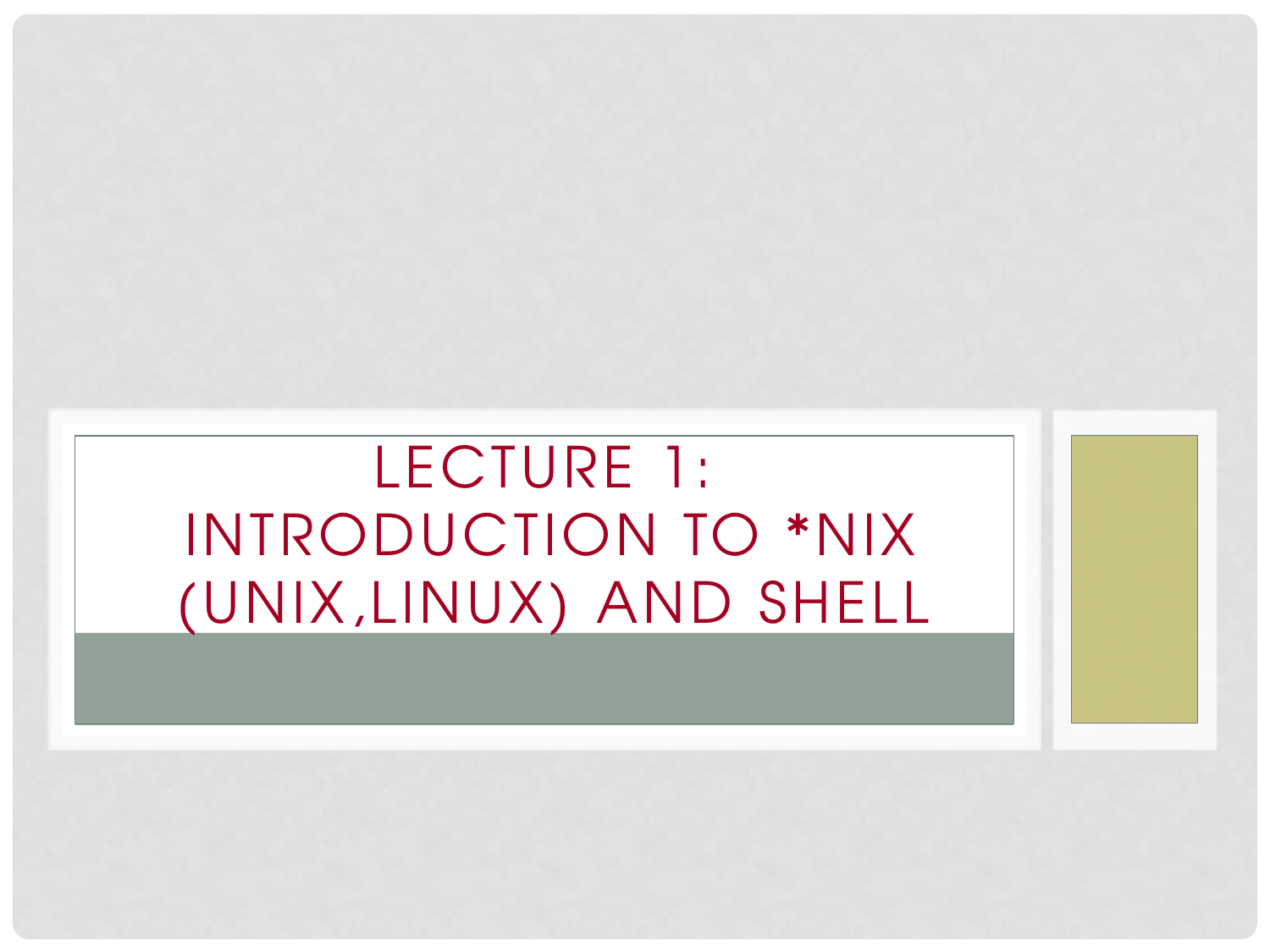

Lecture 1:
Introduction to *NIX (Unix,Linux) and shell
#